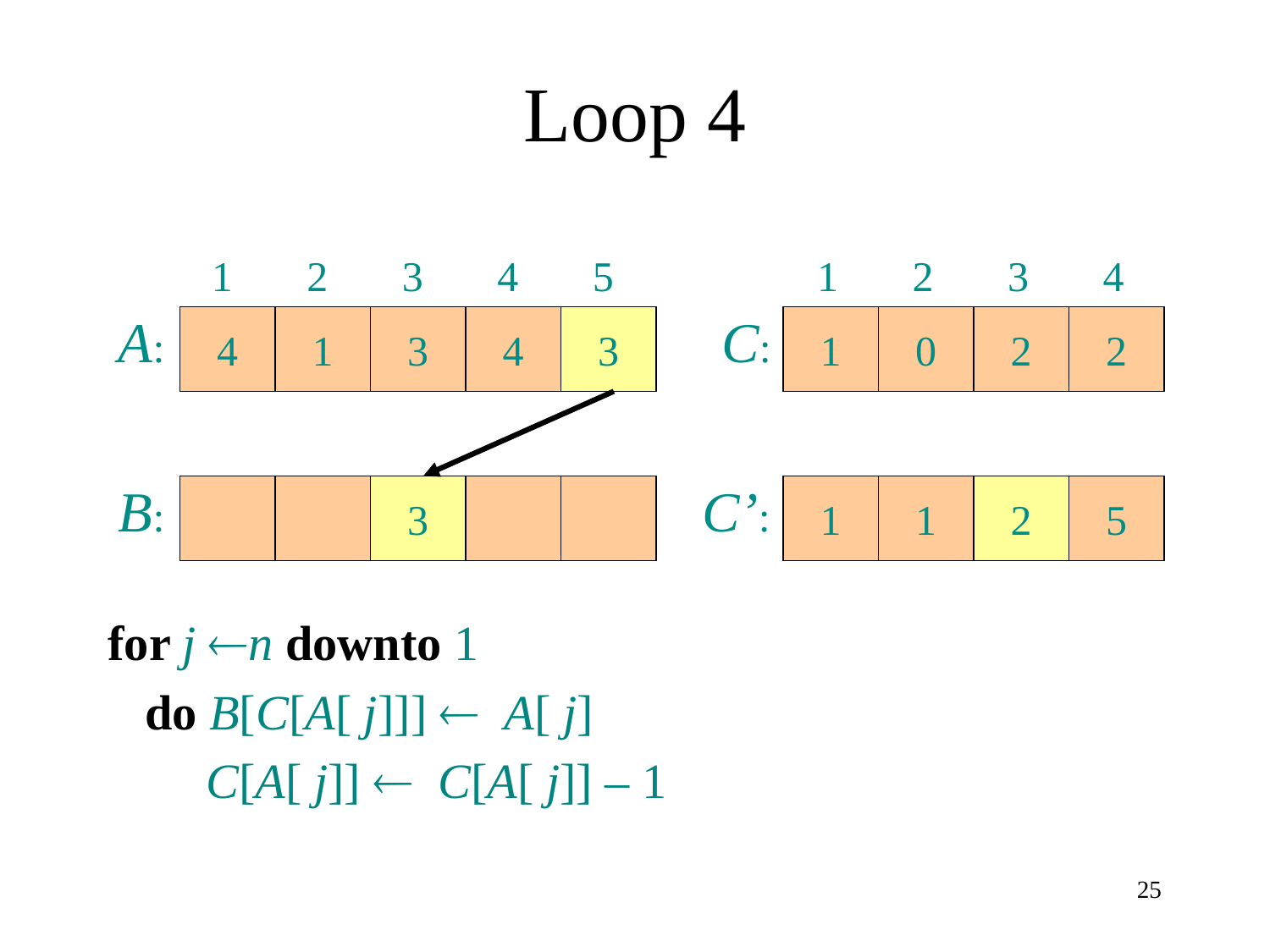

# Loop 4

for j ←n downto 1
   do B[C[A[ j]]] ← A[ j]
        C[A[ j]] ← C[A[ j]] – 1
  1       2       3       4       5
A:
4
1
3
4
3

B:

3

  1       2       3       4
C:
1
0
2
2
C’:
1
1
2
5
25